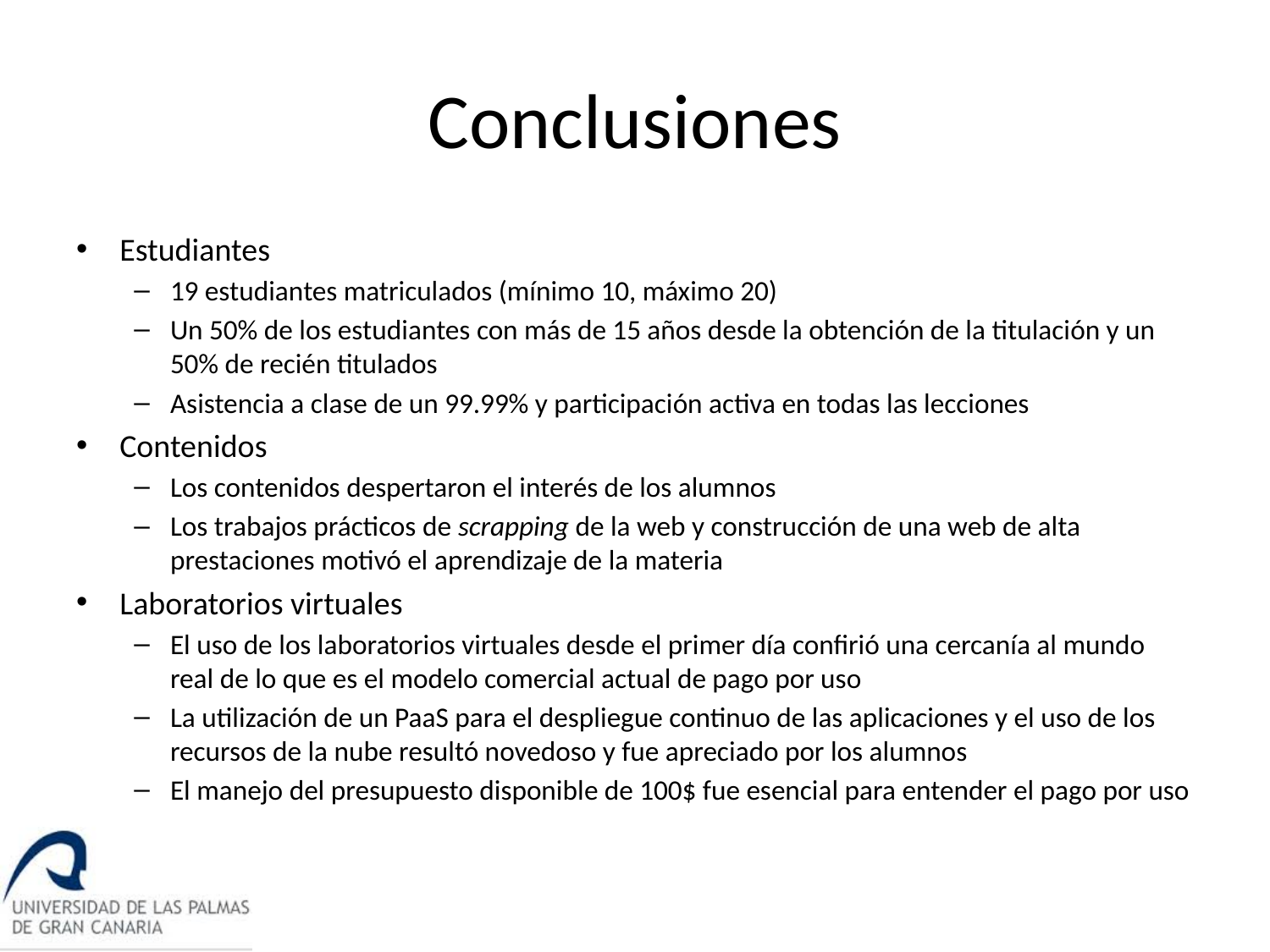

# Conclusiones
Estudiantes
19 estudiantes matriculados (mínimo 10, máximo 20)
Un 50% de los estudiantes con más de 15 años desde la obtención de la titulación y un 50% de recién titulados
Asistencia a clase de un 99.99% y participación activa en todas las lecciones
Contenidos
Los contenidos despertaron el interés de los alumnos
Los trabajos prácticos de scrapping de la web y construcción de una web de alta prestaciones motivó el aprendizaje de la materia
Laboratorios virtuales
El uso de los laboratorios virtuales desde el primer día confirió una cercanía al mundo real de lo que es el modelo comercial actual de pago por uso
La utilización de un PaaS para el despliegue continuo de las aplicaciones y el uso de los recursos de la nube resultó novedoso y fue apreciado por los alumnos
El manejo del presupuesto disponible de 100$ fue esencial para entender el pago por uso